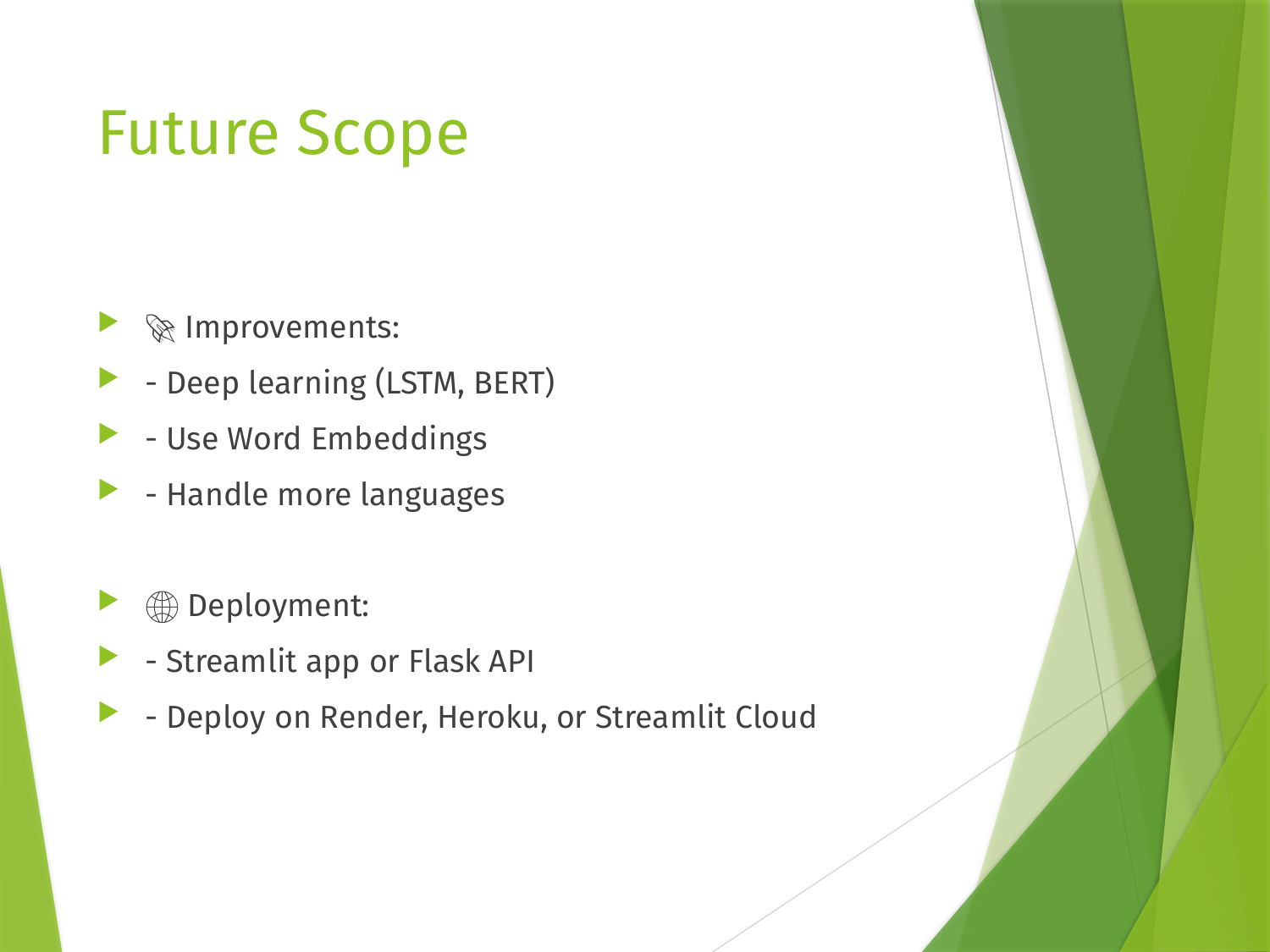

# Future Scope
🚀 Improvements:
- Deep learning (LSTM, BERT)
- Use Word Embeddings
- Handle more languages

🌐 Deployment:
- Streamlit app or Flask API
- Deploy on Render, Heroku, or Streamlit Cloud